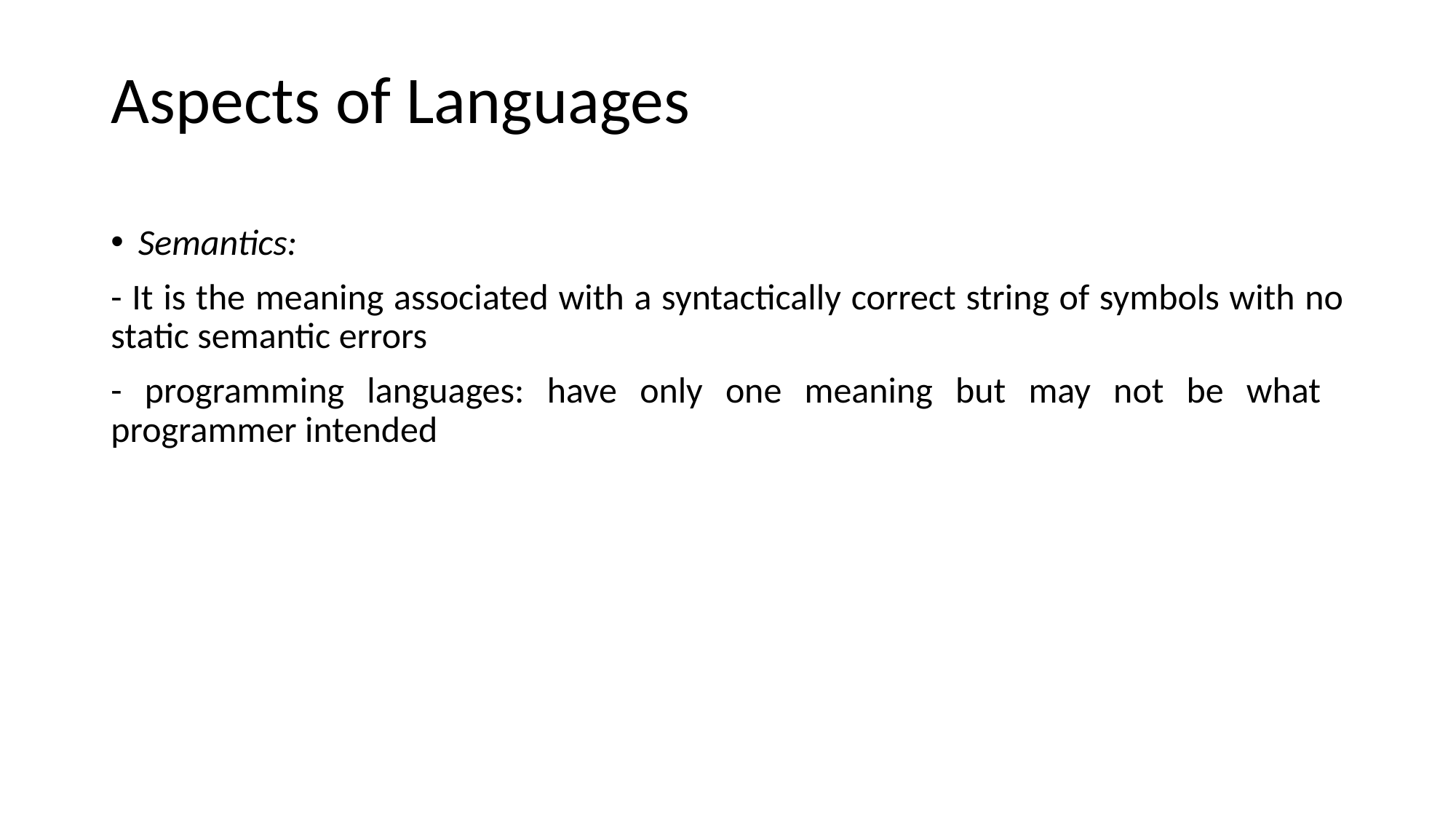

# Aspects of Languages
Semantics:
- It is the meaning associated with a syntactically correct string of symbols with no static semantic errors
- programming languages: have only one meaning but may not be what  programmer intended